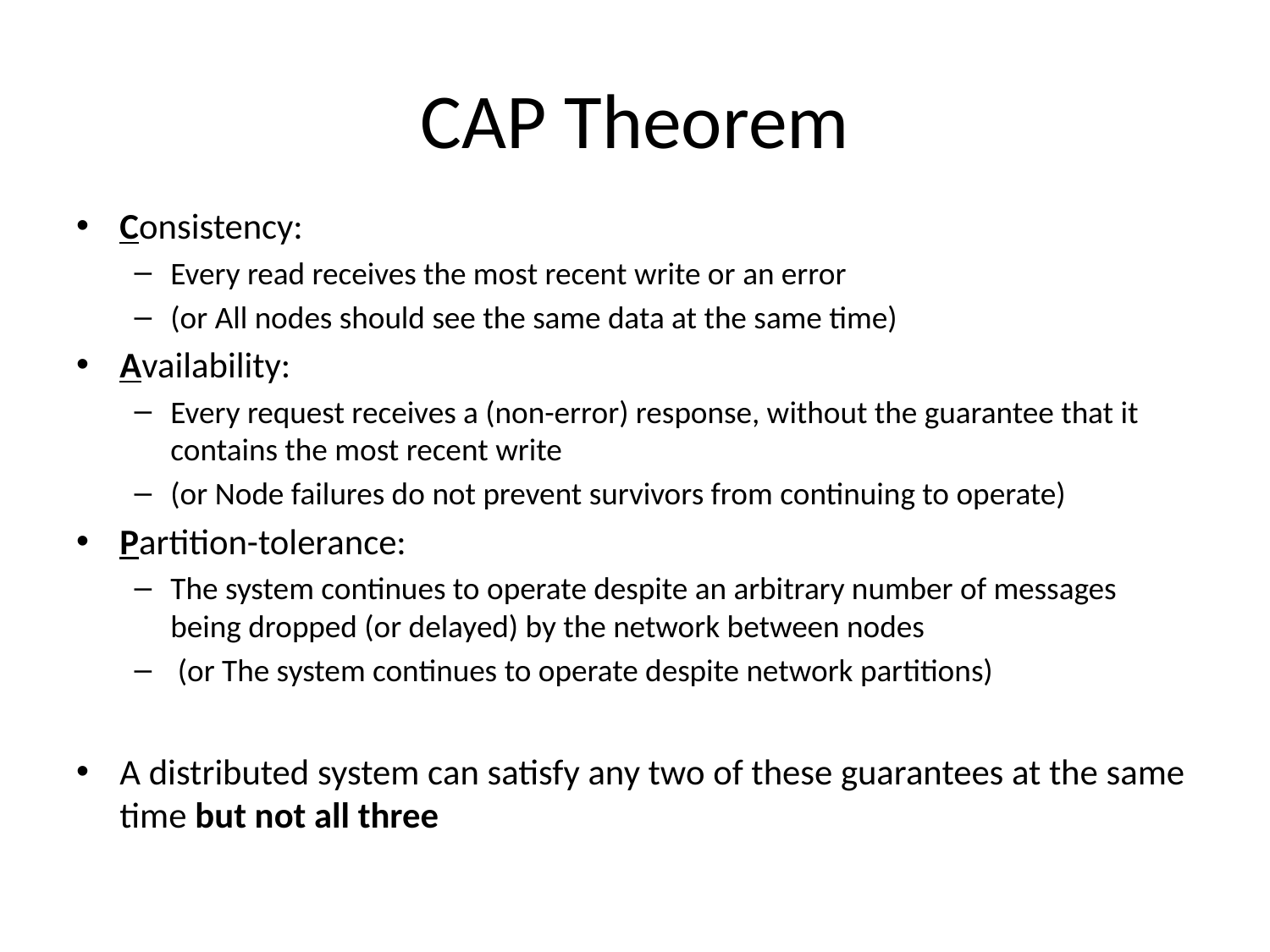

# CAP Theorem
Consistency:
Every read receives the most recent write or an error
(or All nodes should see the same data at the same time)
Availability:
Every request receives a (non-error) response, without the guarantee that it contains the most recent write
(or Node failures do not prevent survivors from continuing to operate)
Partition-tolerance:
The system continues to operate despite an arbitrary number of messages being dropped (or delayed) by the network between nodes
 (or The system continues to operate despite network partitions)

A distributed system can satisfy any two of these guarantees at the same time but not all three